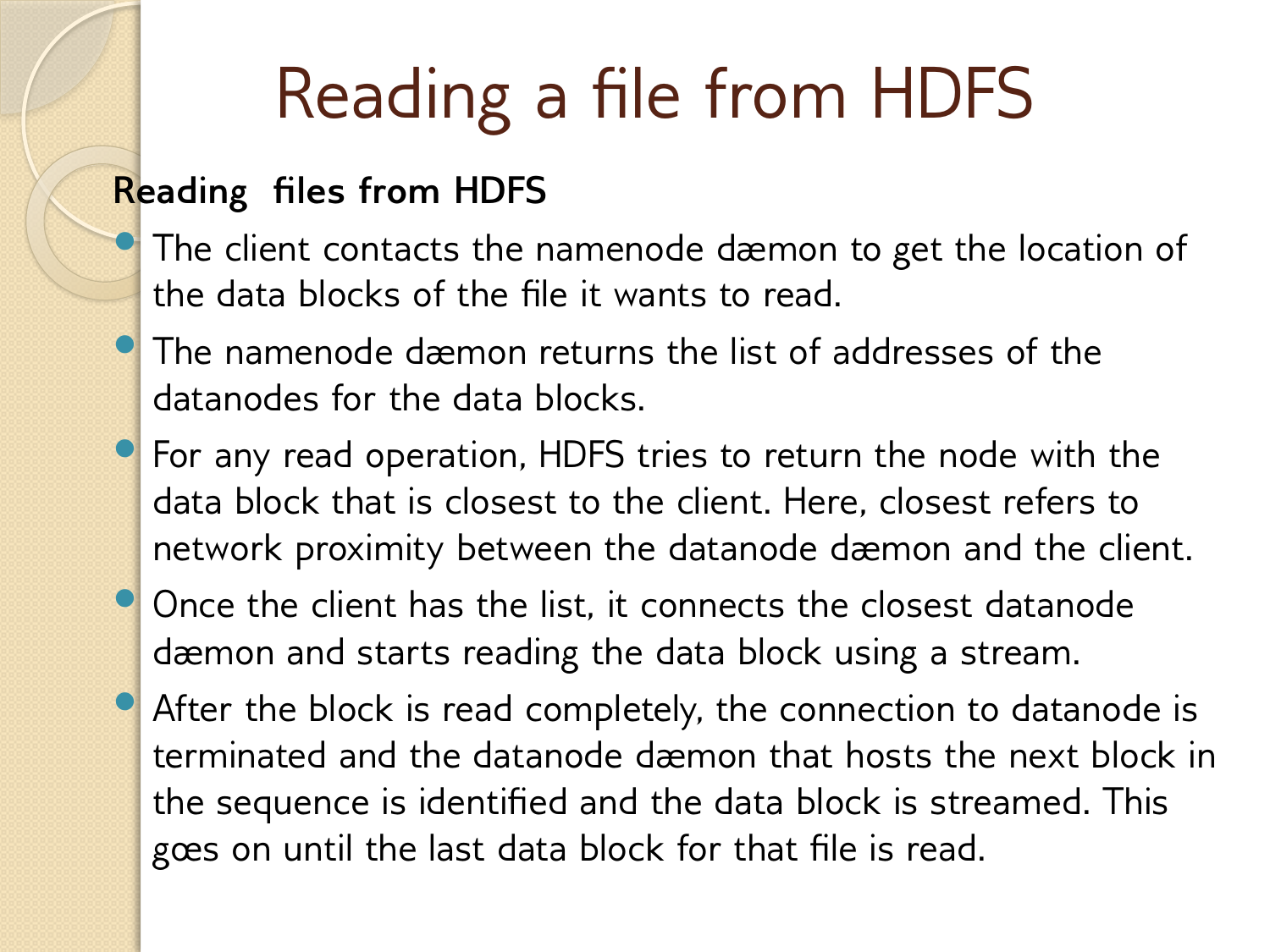

# Reading a file from HDFS
Reading  files from HDFS
The client contacts the namenode daemon to get the location of the data blocks of the file it wants to read.
The namenode daemon returns the list of addresses of the datanodes for the data blocks.
For any read operation, HDFS tries to return the node with the data block that is closest to the client. Here, closest refers to network proximity between the datanode daemon and the client.
Once the client has the list, it connects the closest datanode daemon and starts reading the data block using a stream.
After the block is read completely, the connection to datanode is terminated and the datanode daemon that hosts the next block in the sequence is identified and the data block is streamed. This goes on until the last data block for that file is read.